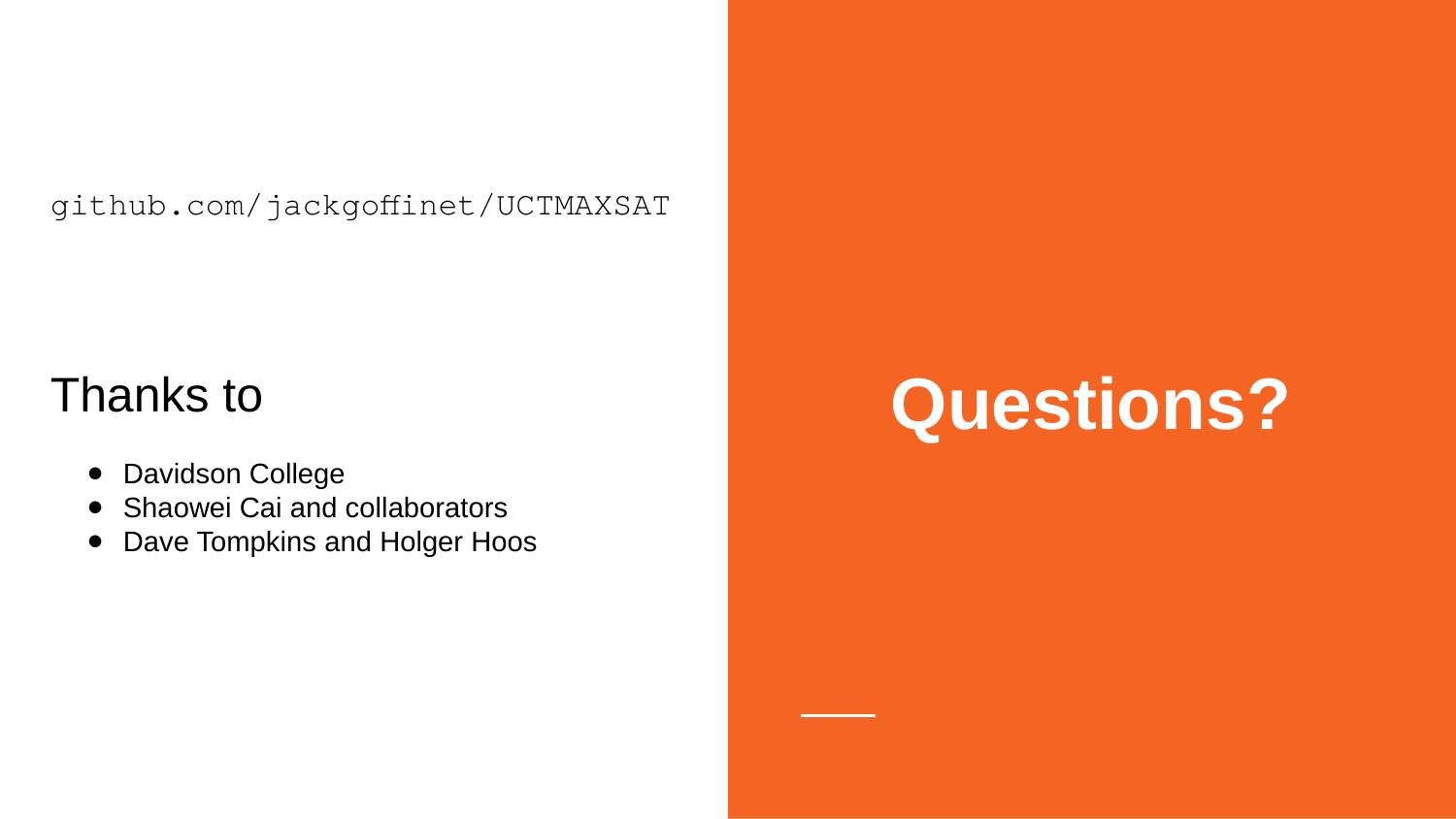

github.com/jackgoffinet/UCTMAXSAT
# Questions?
Thanks to

Davidson College
Shaowei Cai and collaborators
Dave Tompkins and Holger Hoos